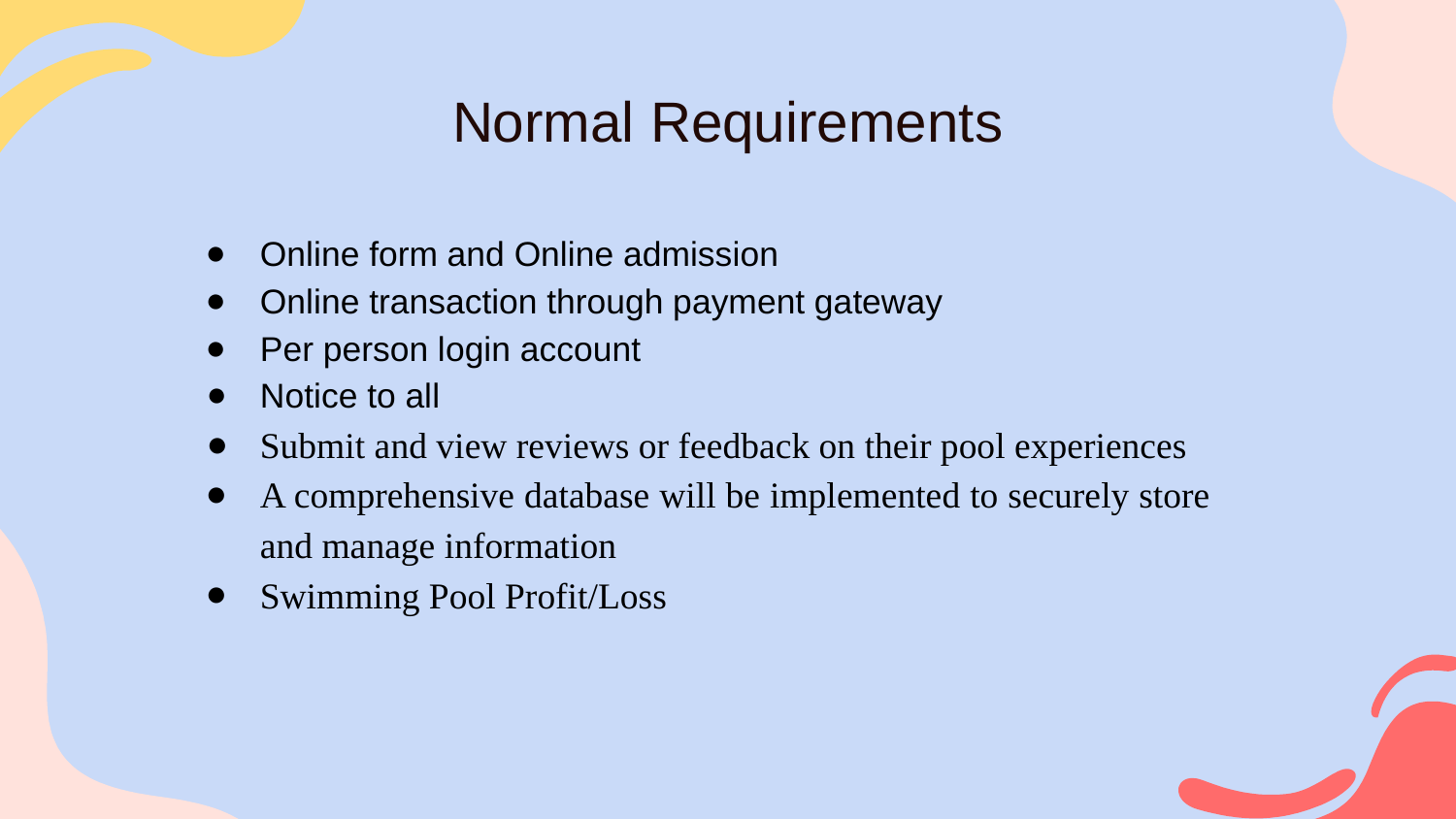

# Normal Requirements
Online form and Online admission
Online transaction through payment gateway
Per person login account
Notice to all
Submit and view reviews or feedback on their pool experiences
A comprehensive database will be implemented to securely store and manage information
Swimming Pool Profit/Loss